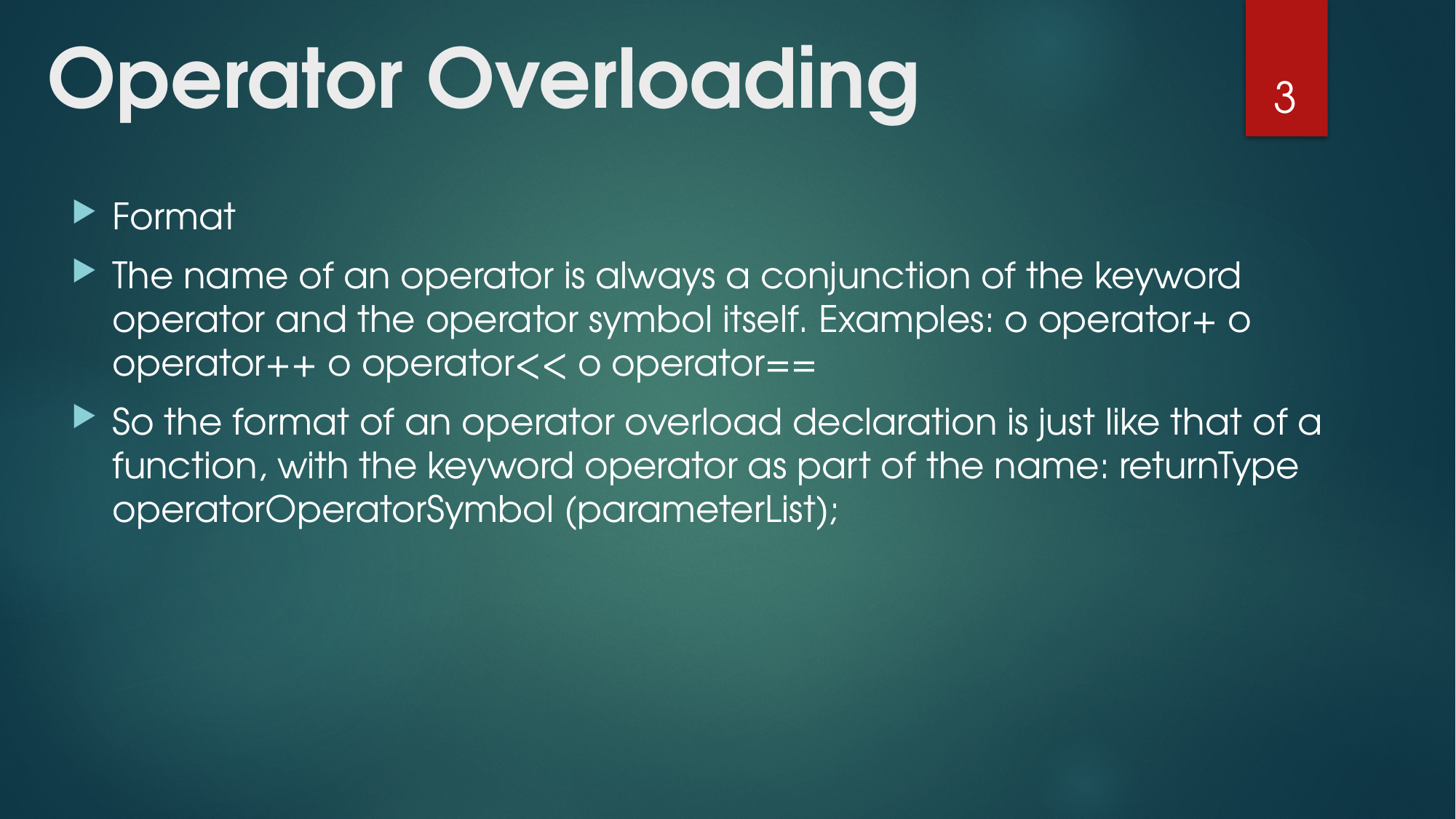

# Operator Overloading
3
Format
The name of an operator is always a conjunction of the keyword operator and the operator symbol itself. Examples: o operator+ o operator++ o operator<< o operator==
So the format of an operator overload declaration is just like that of a function, with the keyword operator as part of the name: returnType operatorOperatorSymbol (parameterList);